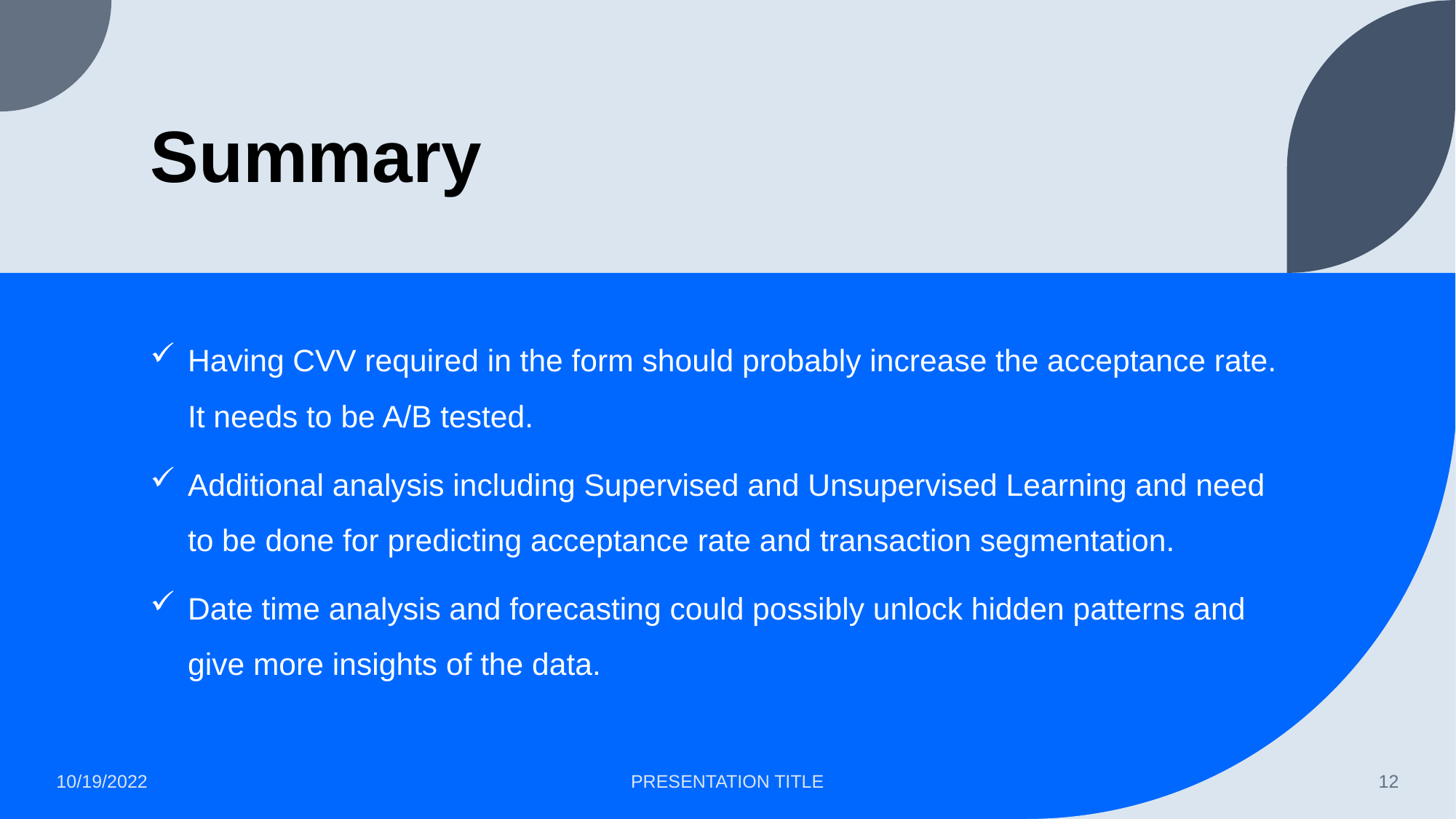

# Summary
Having CVV required in the form should probably increase the acceptance rate. It needs to be A/B tested.
Additional analysis including Supervised and Unsupervised Learning and need to be done for predicting acceptance rate and transaction segmentation.
Date time analysis and forecasting could possibly unlock hidden patterns and give more insights of the data.
10/19/2022
PRESENTATION TITLE
12